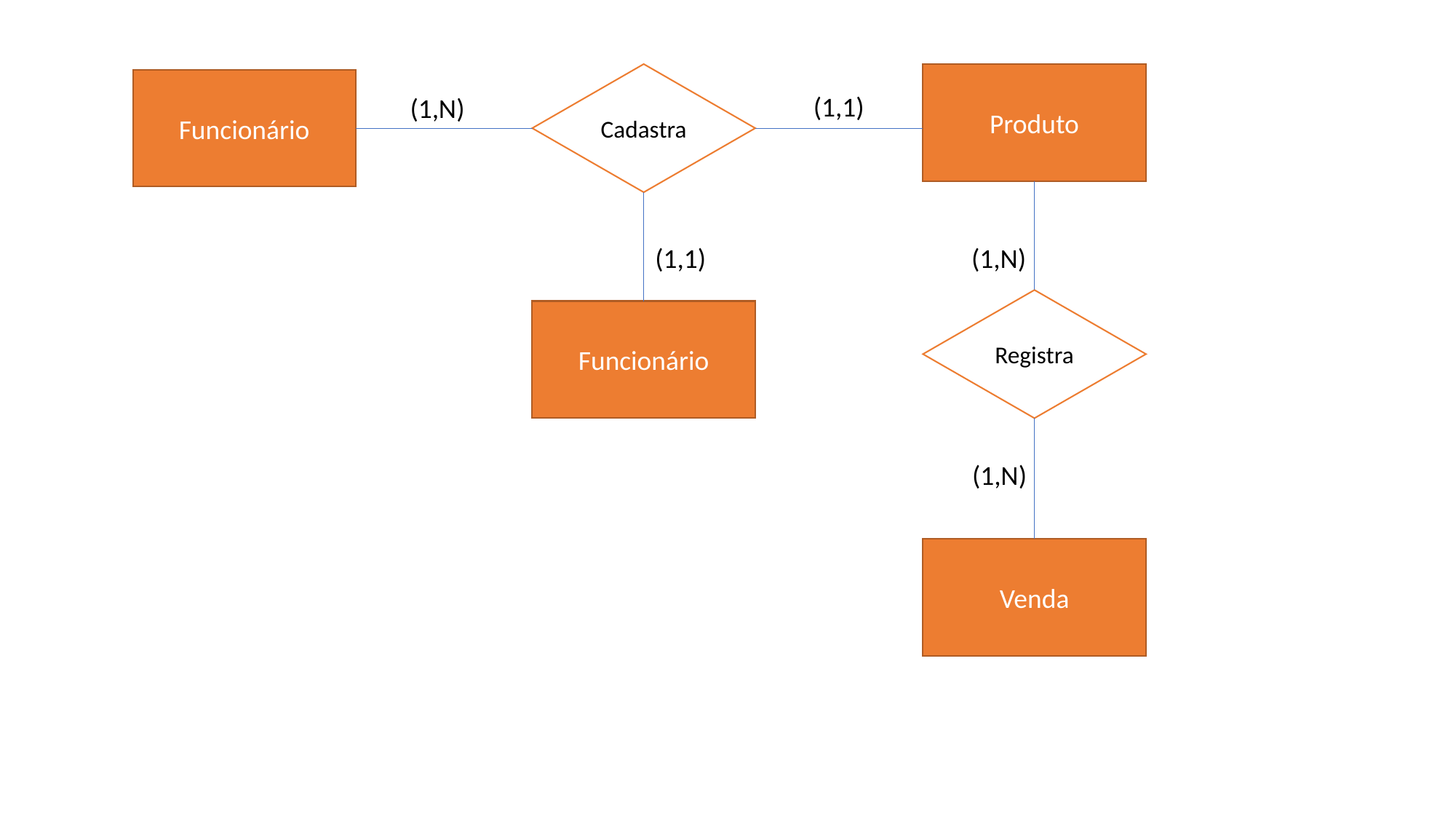

Cadastra
Produto
Funcionário
(1,1)
(1,N)
(1,1)
(1,N)
Registra
Funcionário
(1,N)
Venda